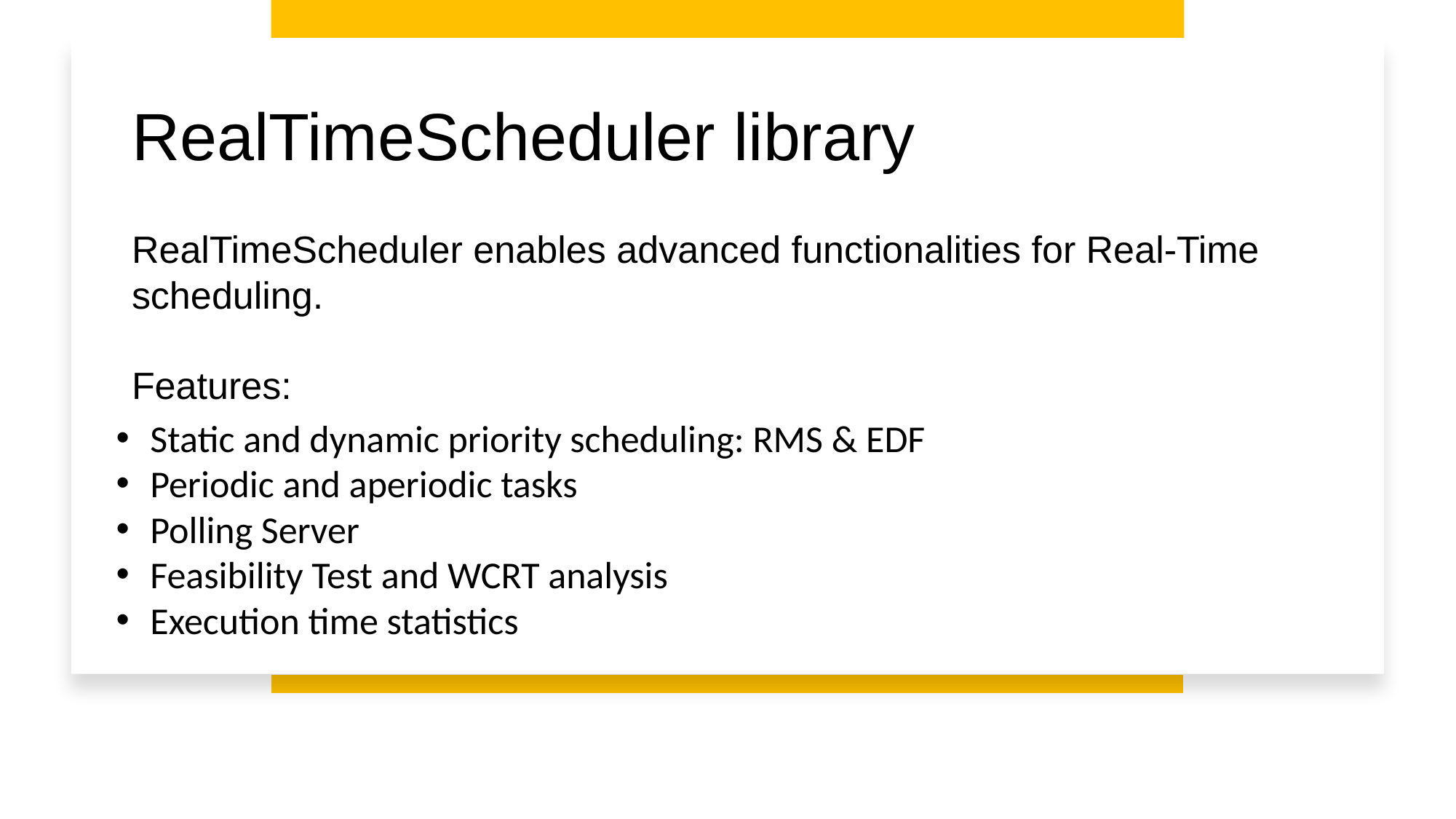

RealTimeScheduler library
RealTimeScheduler enables advanced functionalities for Real-Time scheduling.

Features:

Static and dynamic priority scheduling: RMS & EDF
Periodic and aperiodic tasks
Polling Server
Feasibility Test and WCRT analysis
Execution time statistics